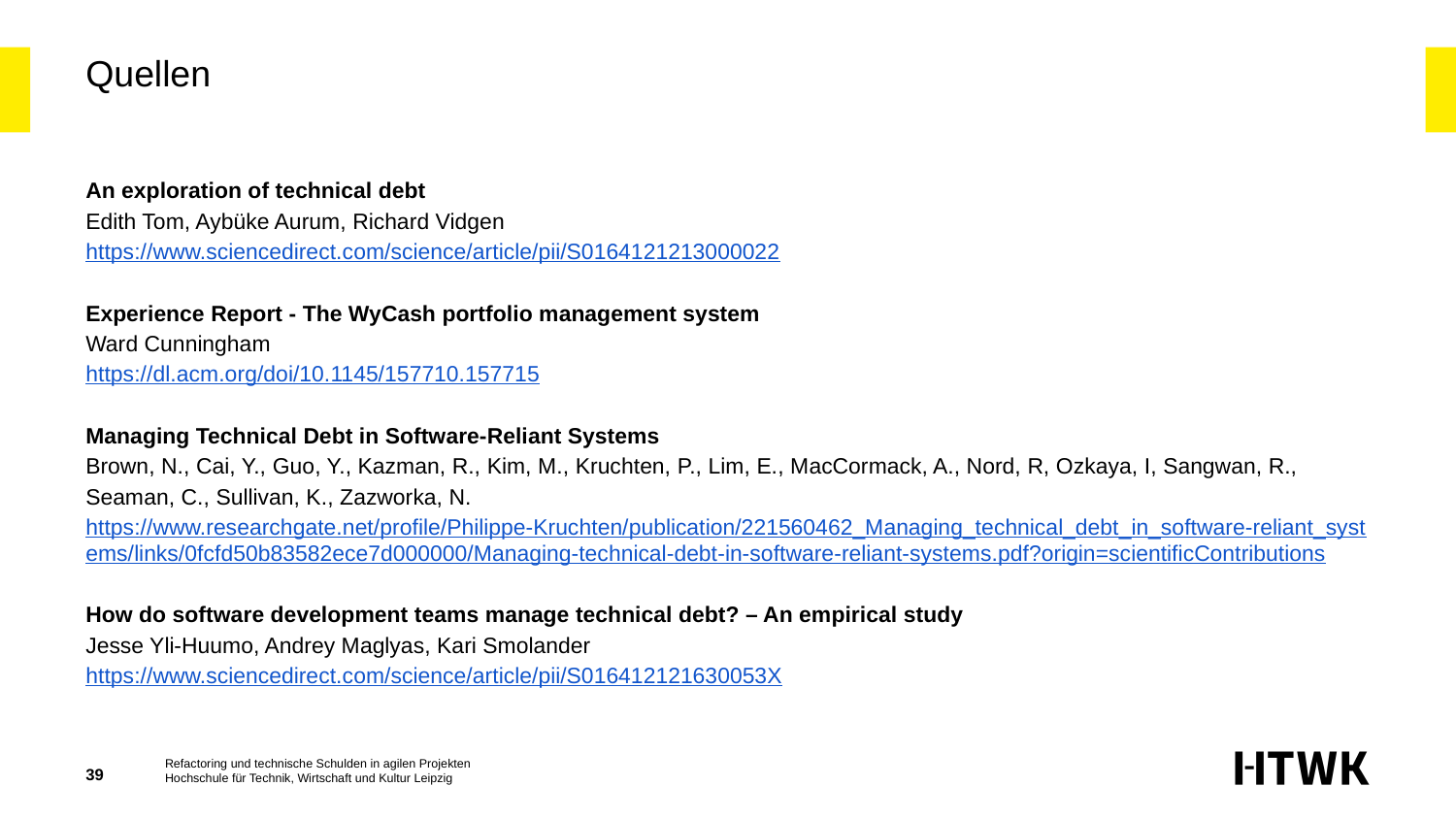

# Quellen
An exploration of technical debt
Edith Tom, Aybüke Aurum, Richard Vidgen
https://www.sciencedirect.com/science/article/pii/S0164121213000022

Experience Report - The WyCash portfolio management system
Ward Cunningham
https://dl.acm.org/doi/10.1145/157710.157715

Managing Technical Debt in Software-Reliant Systems
Brown, N., Cai, Y., Guo, Y., Kazman, R., Kim, M., Kruchten, P., Lim, E., MacCormack, A., Nord, R, Ozkaya, I, Sangwan, R., Seaman, C., Sullivan, K., Zazworka, N.
https://www.researchgate.net/profile/Philippe-Kruchten/publication/221560462_Managing_technical_debt_in_software-reliant_systems/links/0fcfd50b83582ece7d000000/Managing-technical-debt-in-software-reliant-systems.pdf?origin=scientificContributions

How do software development teams manage technical debt? – An empirical study
Jesse Yli-Huumo, Andrey Maglyas, Kari Smolander
https://www.sciencedirect.com/science/article/pii/S016412121630053X
39